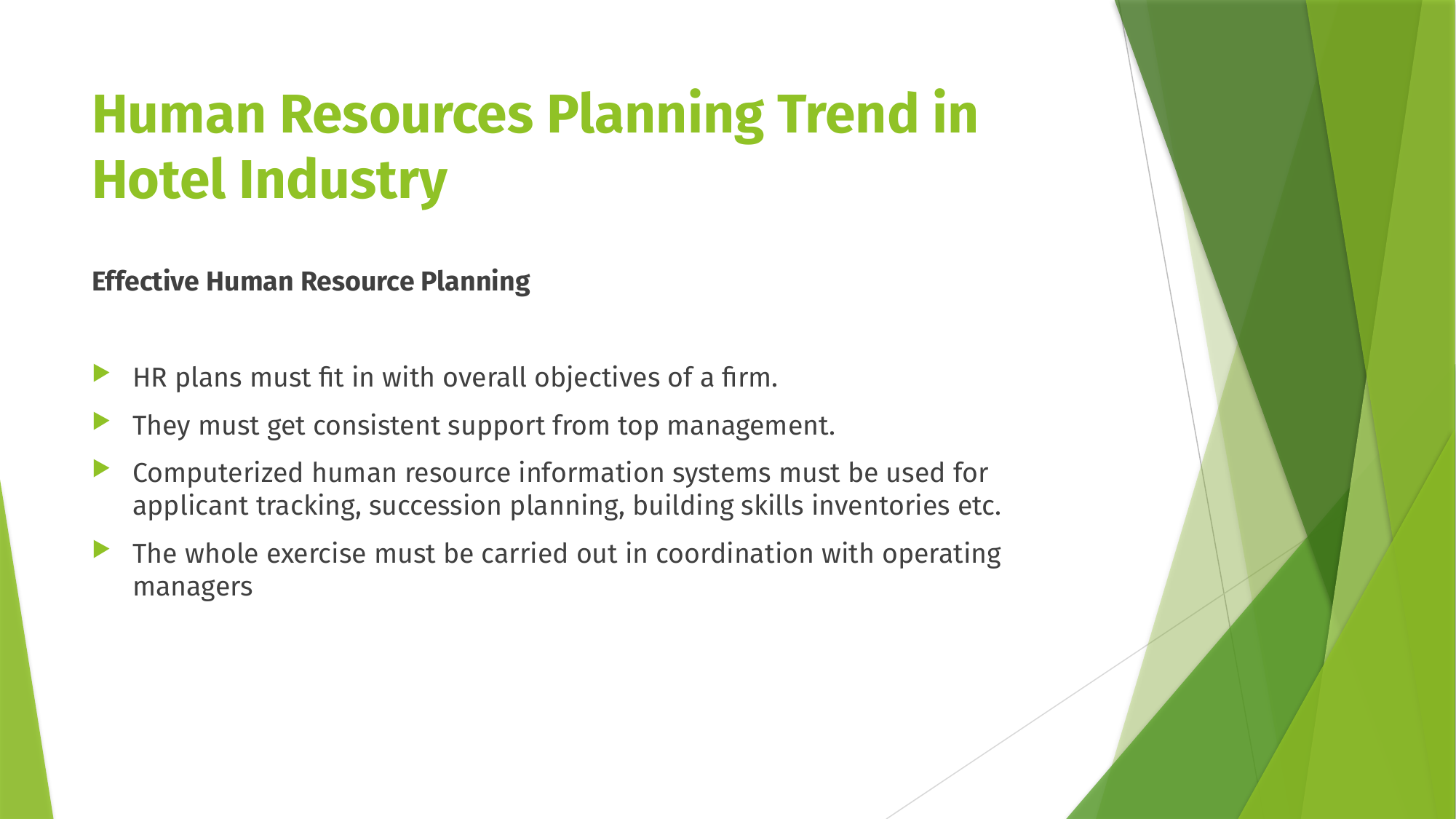

# Human Resources Planning Trend in Hotel Industry
Effective Human Resource Planning

HR plans must fit in with overall objectives of a firm.
They must get consistent support from top management.
Computerized human resource information systems must be used for applicant tracking, succession planning, building skills inventories etc.
The whole exercise must be carried out in coordination with operating managers